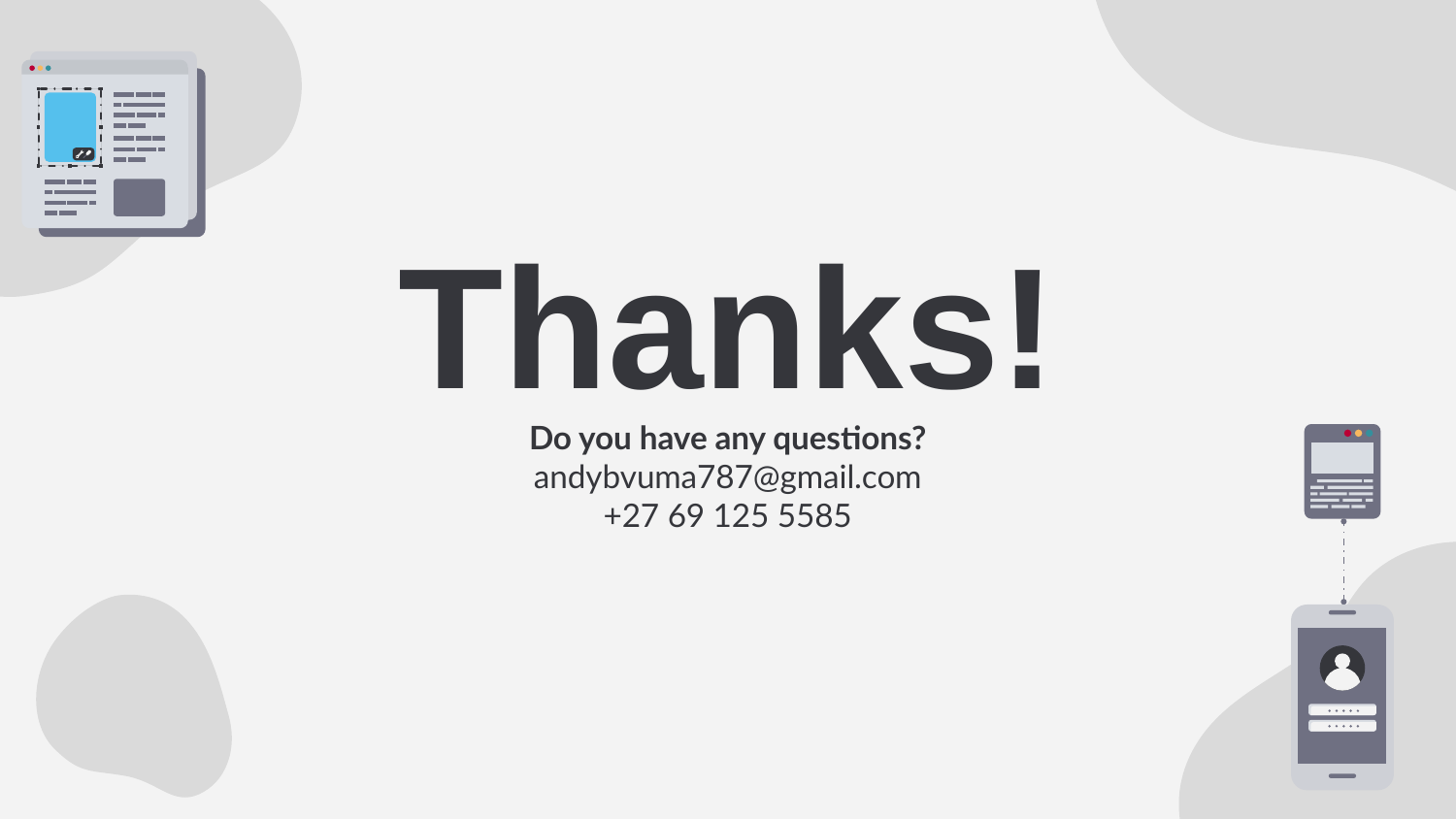

# Thanks!
Do you have any questions?
andybvuma787@gmail.com
+27 69 125 5585